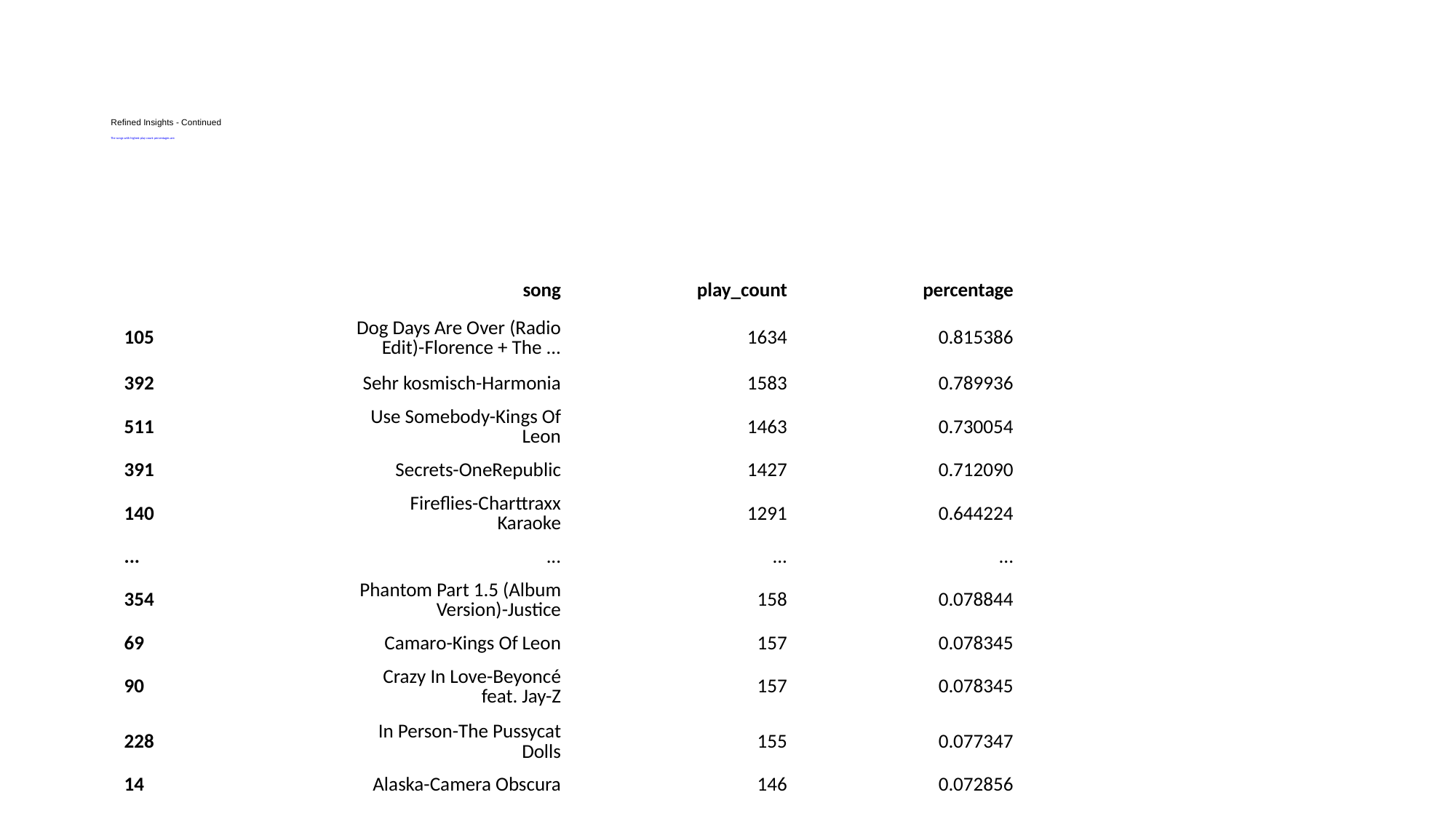

# Refined Insights - Continued The songs with highest play count percentages are:

|  | song | play\_count | percentage |
| --- | --- | --- | --- |
| 105 | Dog Days Are Over (Radio Edit)-Florence + The ... | 1634 | 0.815386 |
| 392 | Sehr kosmisch-Harmonia | 1583 | 0.789936 |
| 511 | Use Somebody-Kings Of Leon | 1463 | 0.730054 |
| 391 | Secrets-OneRepublic | 1427 | 0.712090 |
| 140 | Fireflies-Charttraxx Karaoke | 1291 | 0.644224 |
| ... | ... | ... | ... |
| 354 | Phantom Part 1.5 (Album Version)-Justice | 158 | 0.078844 |
| 69 | Camaro-Kings Of Leon | 157 | 0.078345 |
| 90 | Crazy In Love-Beyoncé feat. Jay-Z | 157 | 0.078345 |
| 228 | In Person-The Pussycat Dolls | 155 | 0.077347 |
| 14 | Alaska-Camera Obscura | 146 | 0.072856 |